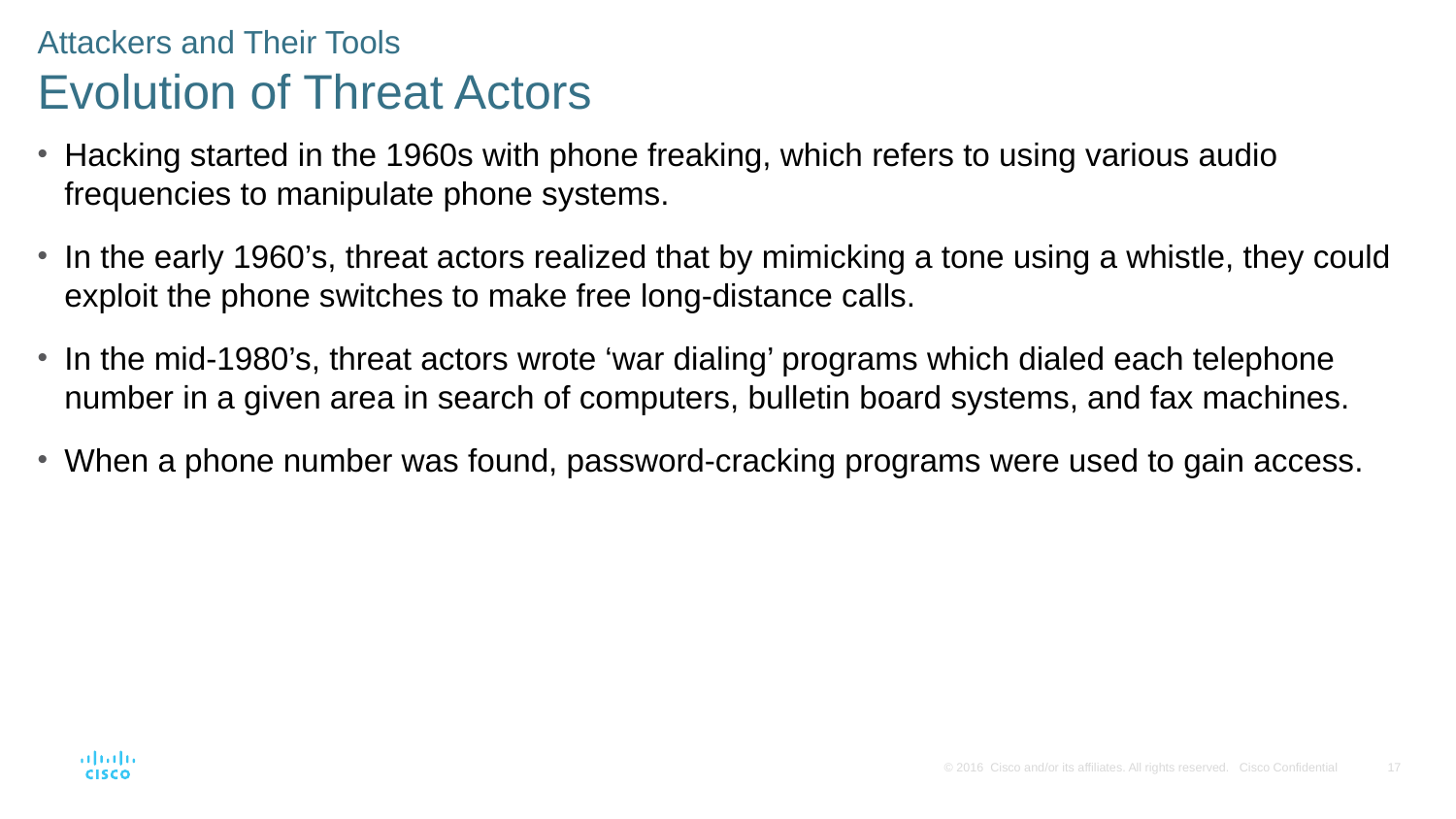

Attackers and Their Tools
Evolution of Threat Actors
Hacking started in the 1960s with phone freaking, which refers to using various audio frequencies to manipulate phone systems.
In the early 1960’s, threat actors realized that by mimicking a tone using a whistle, they could exploit the phone switches to make free long-distance calls.
In the mid-1980’s, threat actors wrote ‘war dialing’ programs which dialed each telephone number in a given area in search of computers, bulletin board systems, and fax machines.
When a phone number was found, password-cracking programs were used to gain access.